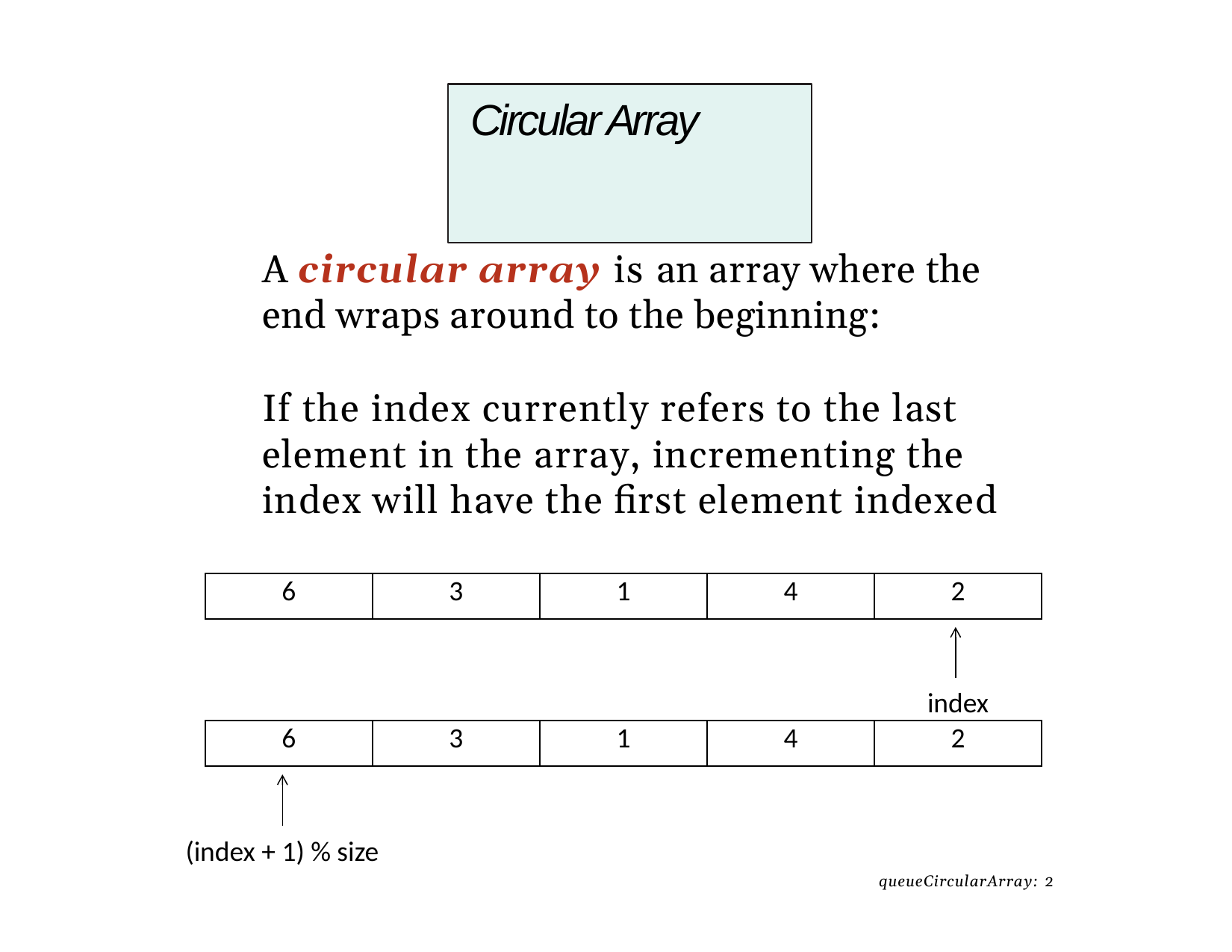

# Circular Array
A circular array is an array where the end wraps around to the beginning:

If the index currently refers to the last element in the array, incrementing the index will have the first element indexed
| 6 | 3 | 1 | 4 | 2 |
| --- | --- | --- | --- | --- |
index
| 6 | 3 | 1 | 4 | 2 |
| --- | --- | --- | --- | --- |
(index + 1) % size
queueCircularArray: 2